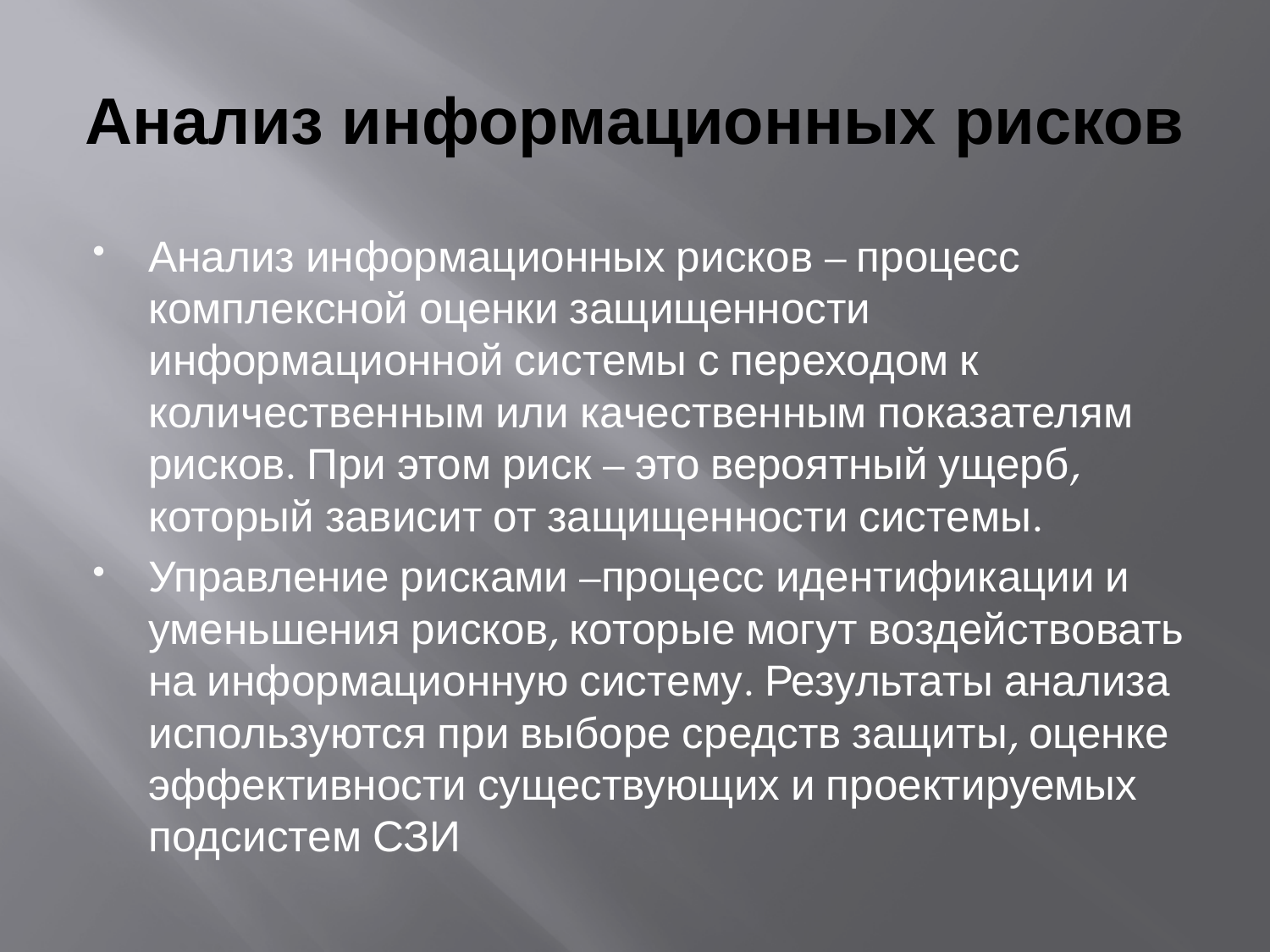

# Анализ информационных рисков
Анализ информационных рисков – процесс комплексной оценки защищенности информационной системы с переходом к количественным или качественным показателям рисков. При этом риск – это вероятный ущерб, который зависит от защищенности системы.
Управление рисками –процесс идентификации и уменьшения рисков, которые могут воздействовать на информационную систему. Результаты анализа используются при выборе средств защиты, оценке эффективности существующих и проектируемых подсистем СЗИ